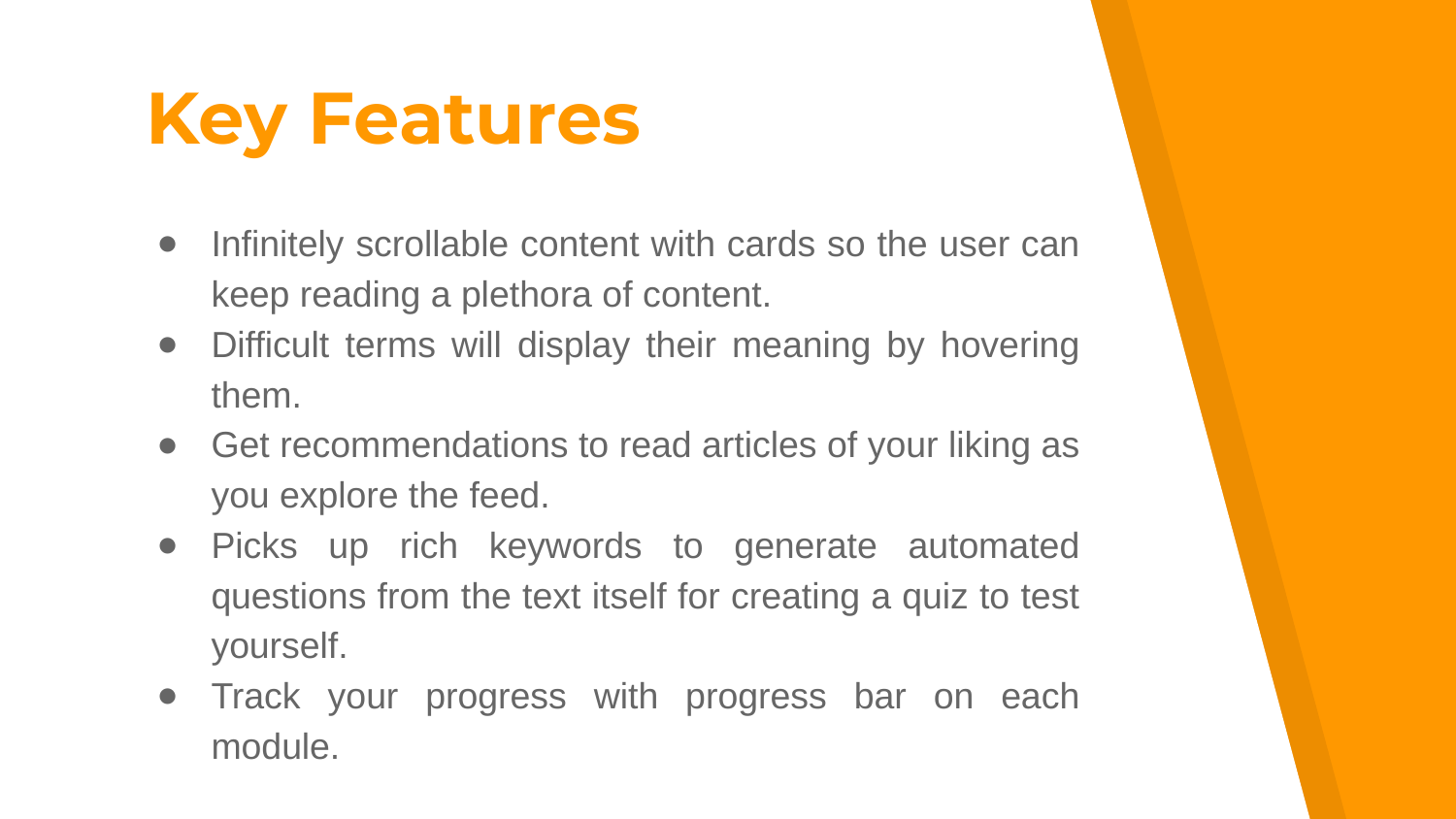

# Key Features
Infinitely scrollable content with cards so the user can keep reading a plethora of content.
Difficult terms will display their meaning by hovering them.
Get recommendations to read articles of your liking as you explore the feed.
Picks up rich keywords to generate automated questions from the text itself for creating a quiz to test yourself.
Track your progress with progress bar on each module.